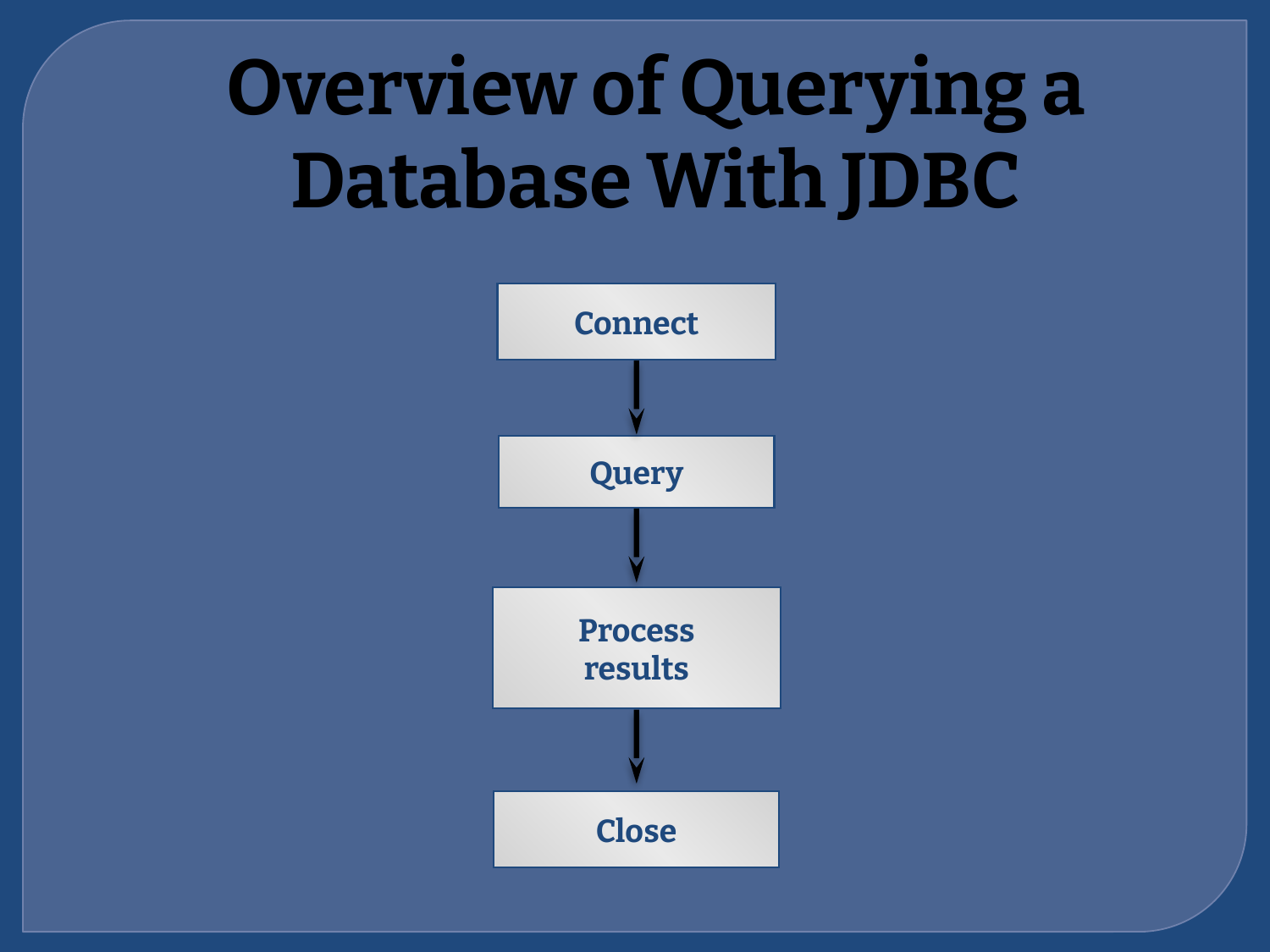

Overview of Querying a Database With JDBC
Connect

Query

Process
results

Close